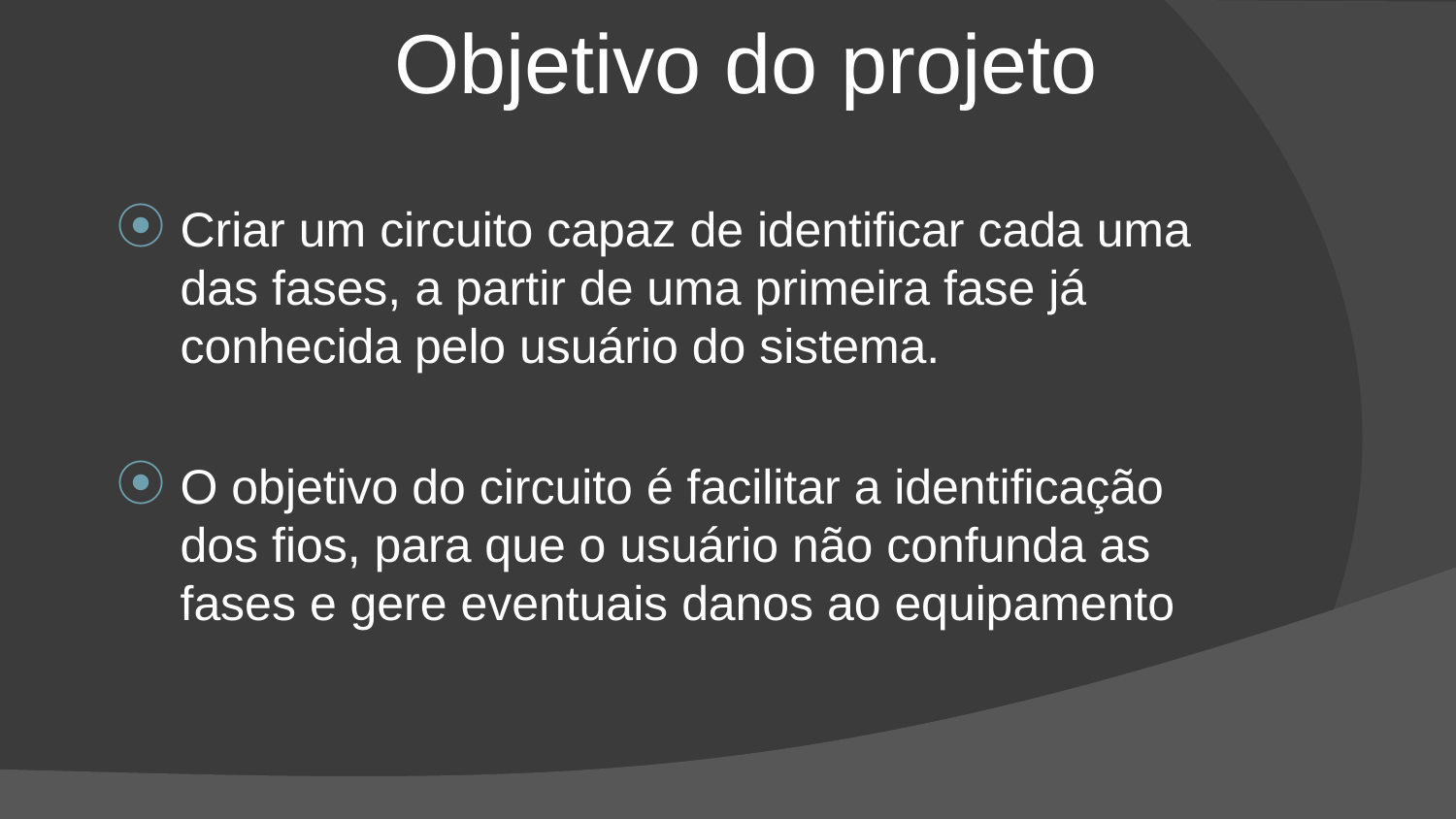

# Objetivo do projeto
Criar um circuito capaz de identificar cada uma das fases, a partir de uma primeira fase já conhecida pelo usuário do sistema.

O objetivo do circuito é facilitar a identificação dos fios, para que o usuário não confunda as fases e gere eventuais danos ao equipamento